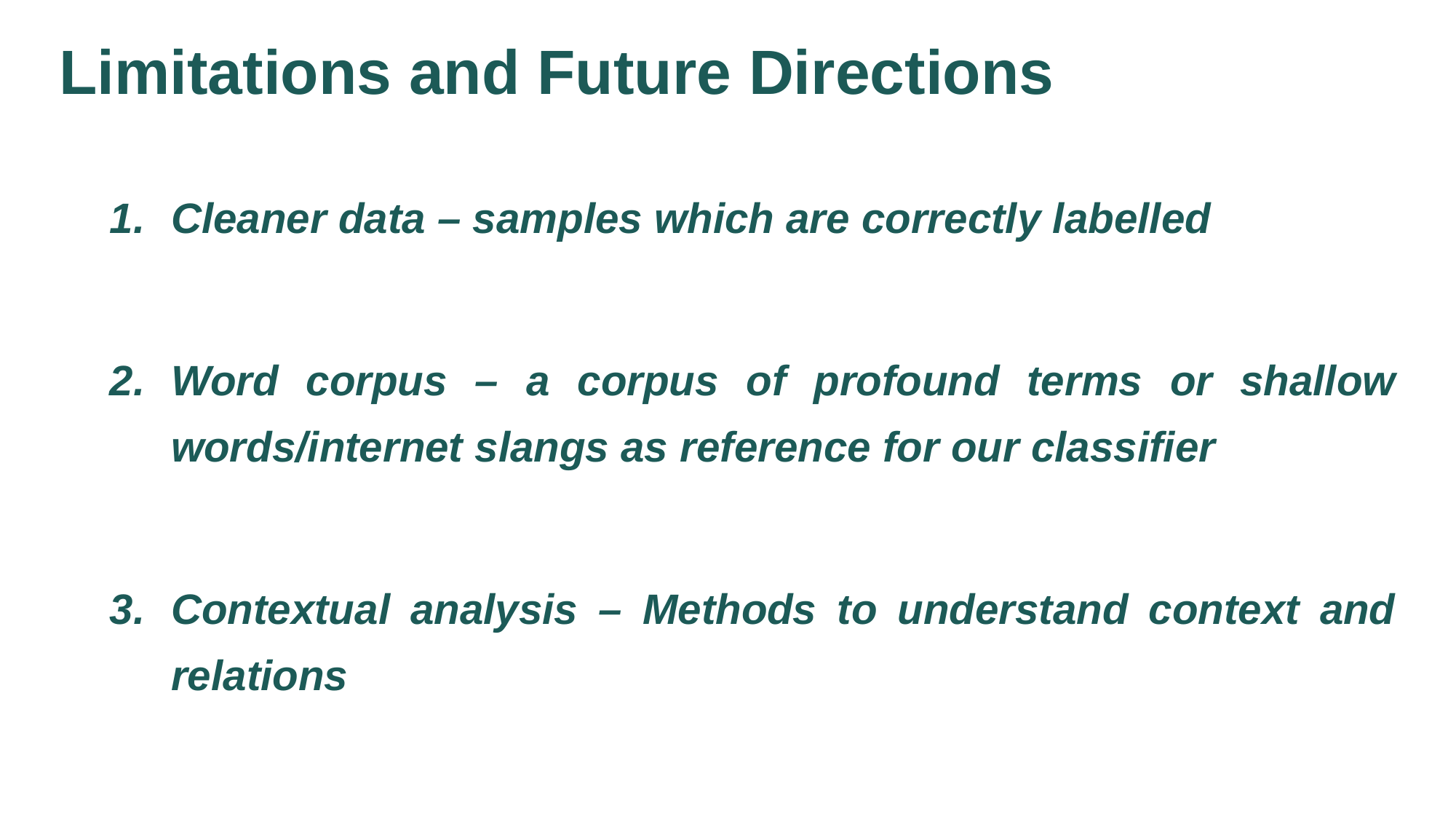

Limitations and Future Directions
Cleaner data – samples which are correctly labelled

Word corpus – a corpus of profound terms or shallow words/internet slangs as reference for our classifier

Contextual analysis – Methods to understand context and relations